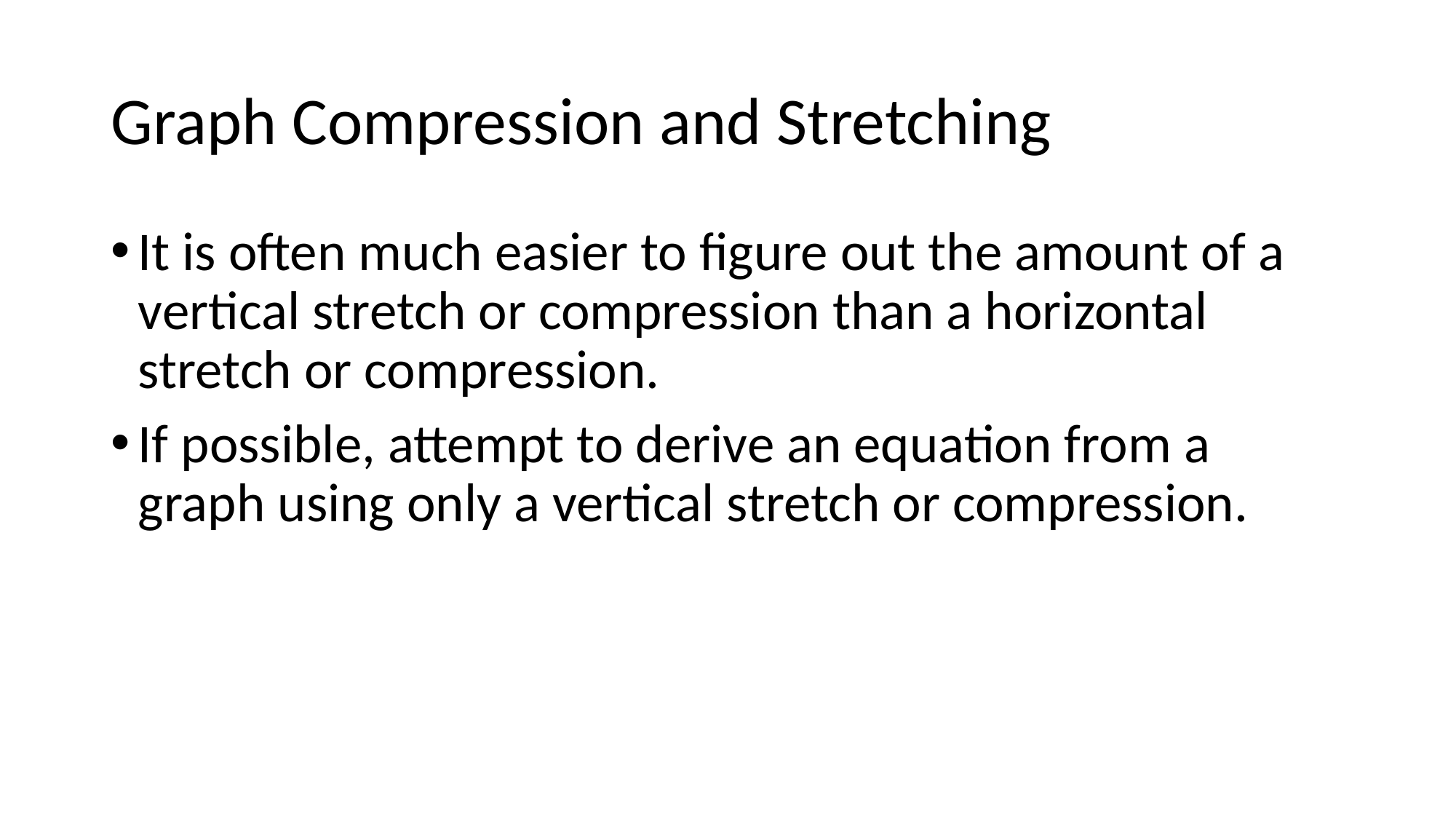

# Graph Compression and Stretching
It is often much easier to figure out the amount of a vertical stretch or compression than a horizontal stretch or compression.
If possible, attempt to derive an equation from a graph using only a vertical stretch or compression.